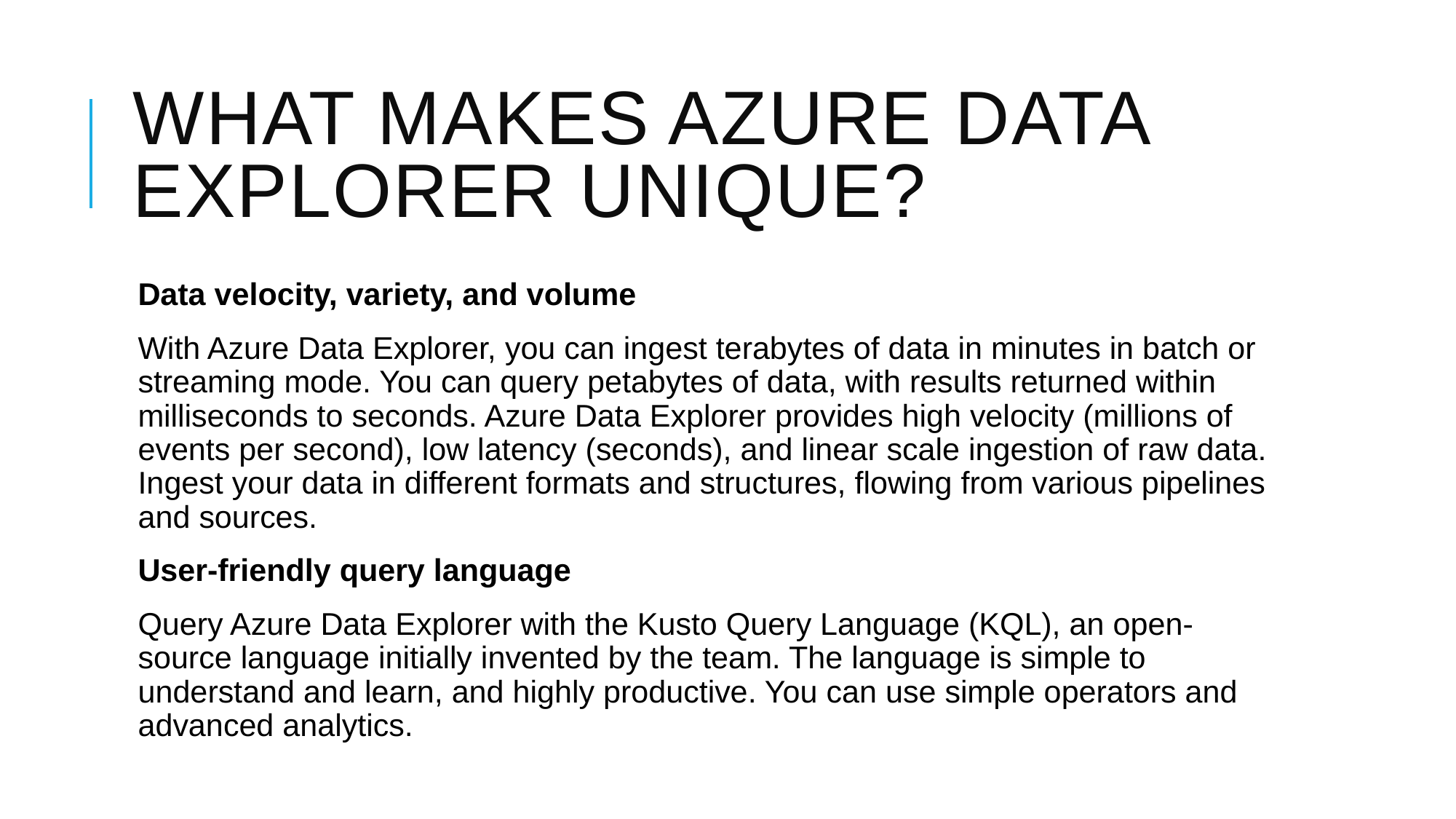

# What makes Azure Data Explorer unique?
Data velocity, variety, and volume
With Azure Data Explorer, you can ingest terabytes of data in minutes in batch or streaming mode. You can query petabytes of data, with results returned within milliseconds to seconds. Azure Data Explorer provides high velocity (millions of events per second), low latency (seconds), and linear scale ingestion of raw data. Ingest your data in different formats and structures, flowing from various pipelines and sources.
User-friendly query language
Query Azure Data Explorer with the Kusto Query Language (KQL), an open-source language initially invented by the team. The language is simple to understand and learn, and highly productive. You can use simple operators and advanced analytics.